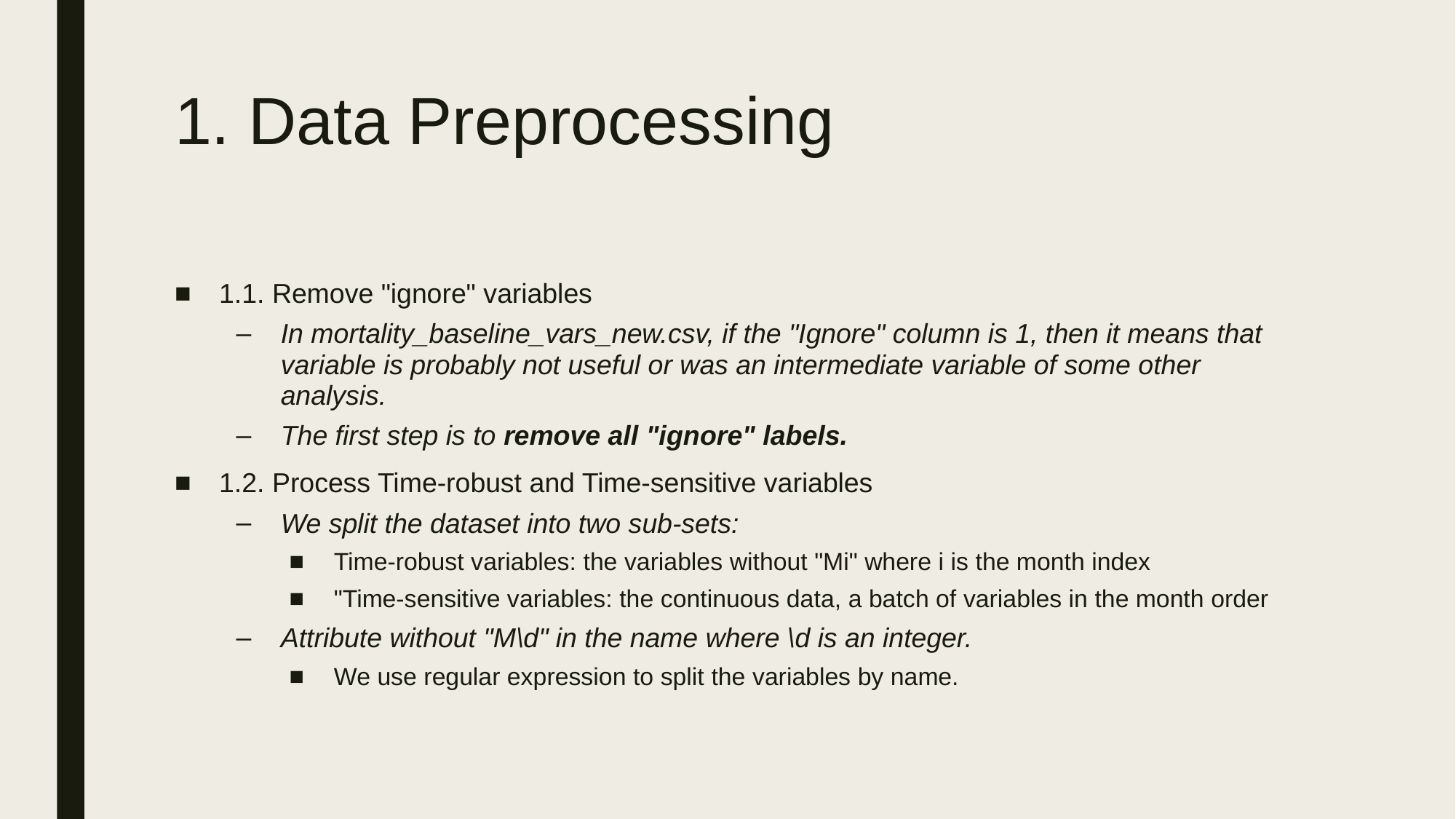

# 1. Data Preprocessing
1.1. Remove "ignore" variables
In mortality_baseline_vars_new.csv, if the "Ignore" column is 1, then it means that variable is probably not useful or was an intermediate variable of some other analysis.
The first step is to remove all "ignore" labels.
1.2. Process Time-robust and Time-sensitive variables
We split the dataset into two sub-sets:
Time-robust variables: the variables without "Mi" where i is the month index
"Time-sensitive variables: the continuous data, a batch of variables in the month order
Attribute without "M\d" in the name where \d is an integer.
We use regular expression to split the variables by name.